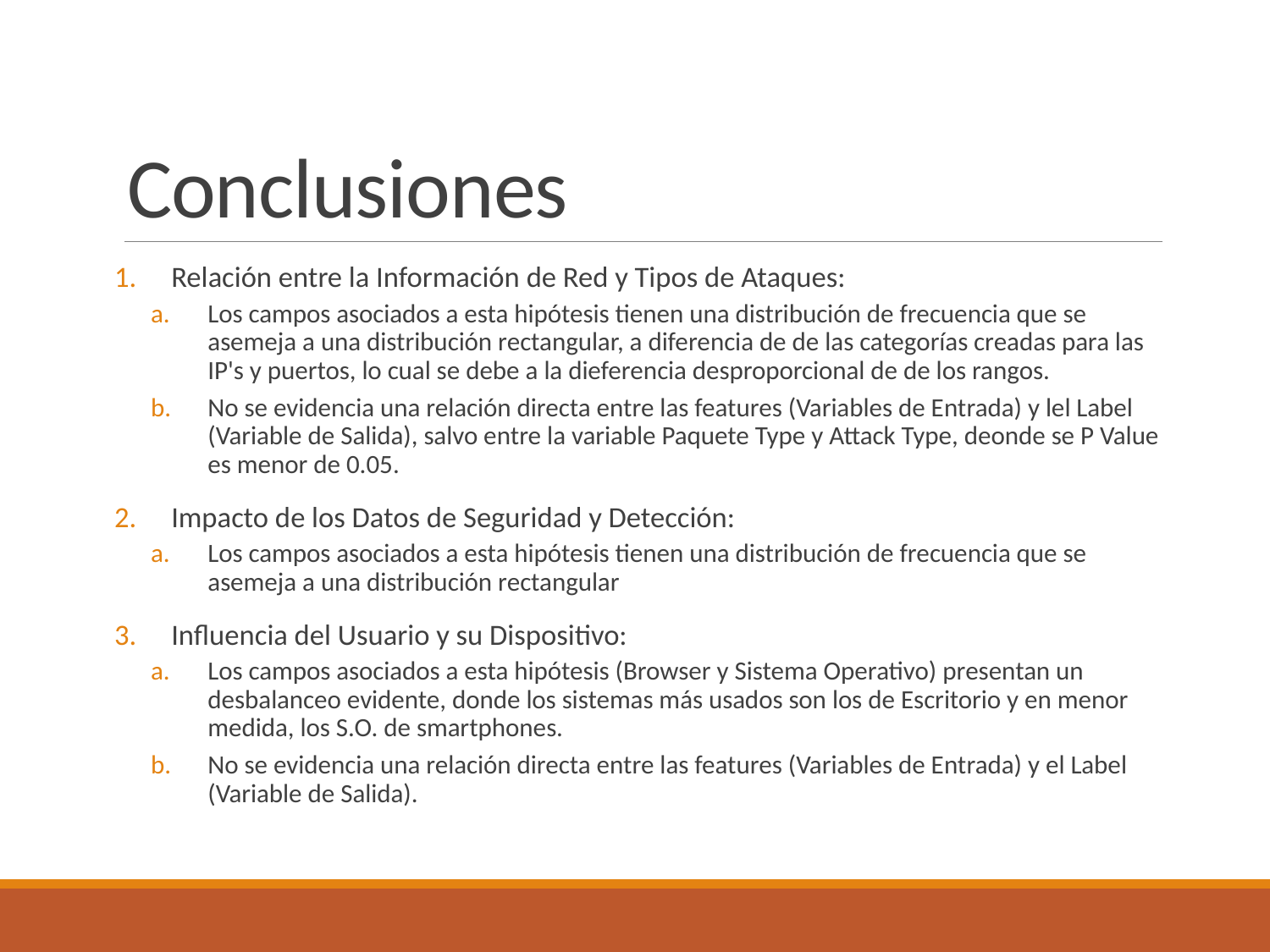

# Conclusiones
Relación entre la Información de Red y Tipos de Ataques:
Los campos asociados a esta hipótesis tienen una distribución de frecuencia que se asemeja a una distribución rectangular, a diferencia de de las categorías creadas para las IP's y puertos, lo cual se debe a la dieferencia desproporcional de de los rangos.
No se evidencia una relación directa entre las features (Variables de Entrada) y lel Label (Variable de Salida), salvo entre la variable Paquete Type y Attack Type, deonde se P Value es menor de 0.05.
Impacto de los Datos de Seguridad y Detección:
Los campos asociados a esta hipótesis tienen una distribución de frecuencia que se asemeja a una distribución rectangular
Influencia del Usuario y su Dispositivo:
Los campos asociados a esta hipótesis (Browser y Sistema Operativo) presentan un desbalanceo evidente, donde los sistemas más usados son los de Escritorio y en menor medida, los S.O. de smartphones.
No se evidencia una relación directa entre las features (Variables de Entrada) y el Label (Variable de Salida).